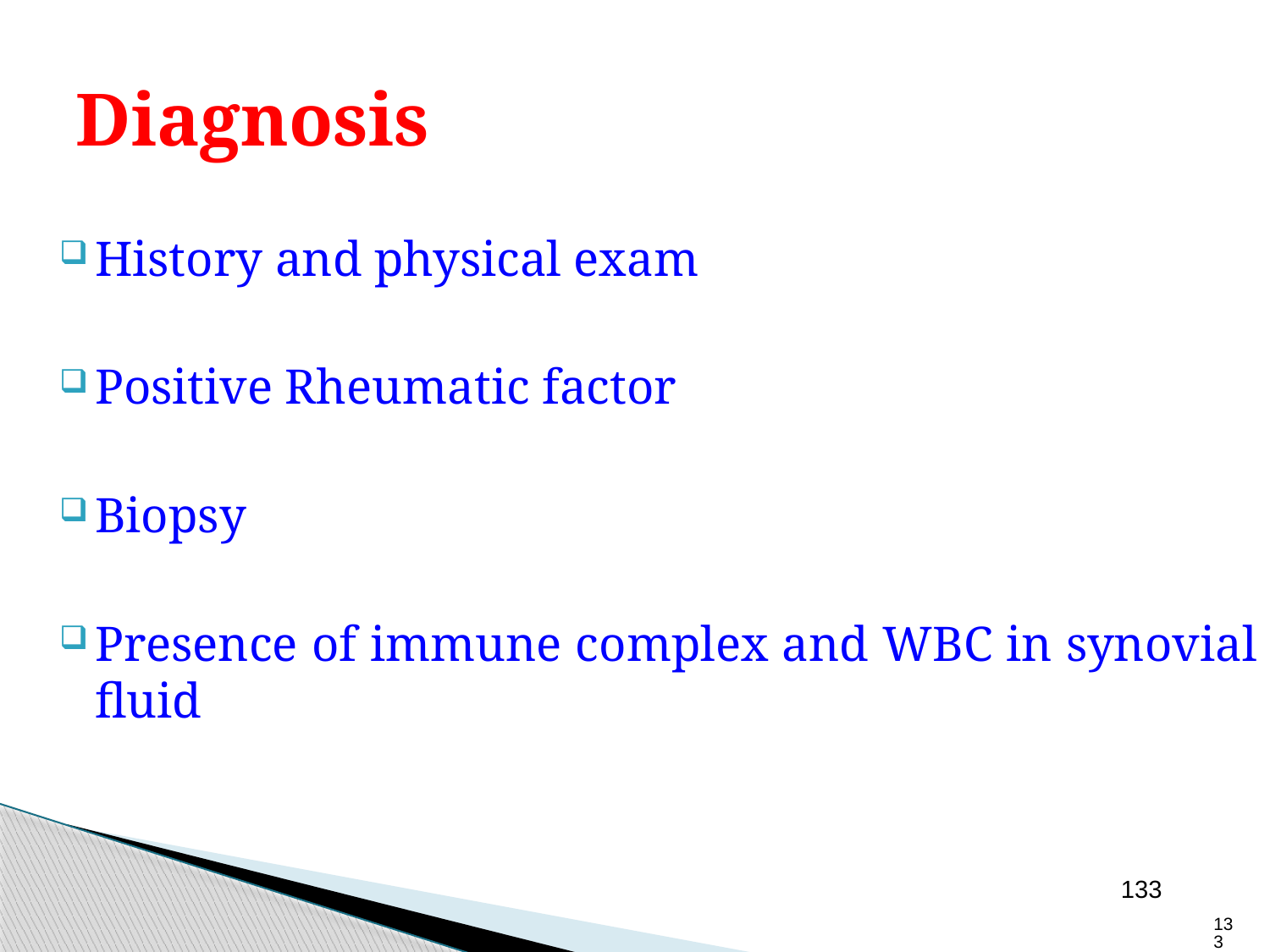

# Diagnosis
History and physical exam

Positive Rheumatic factor

Biopsy

Presence of immune complex and WBC in synovial fluid
133
133